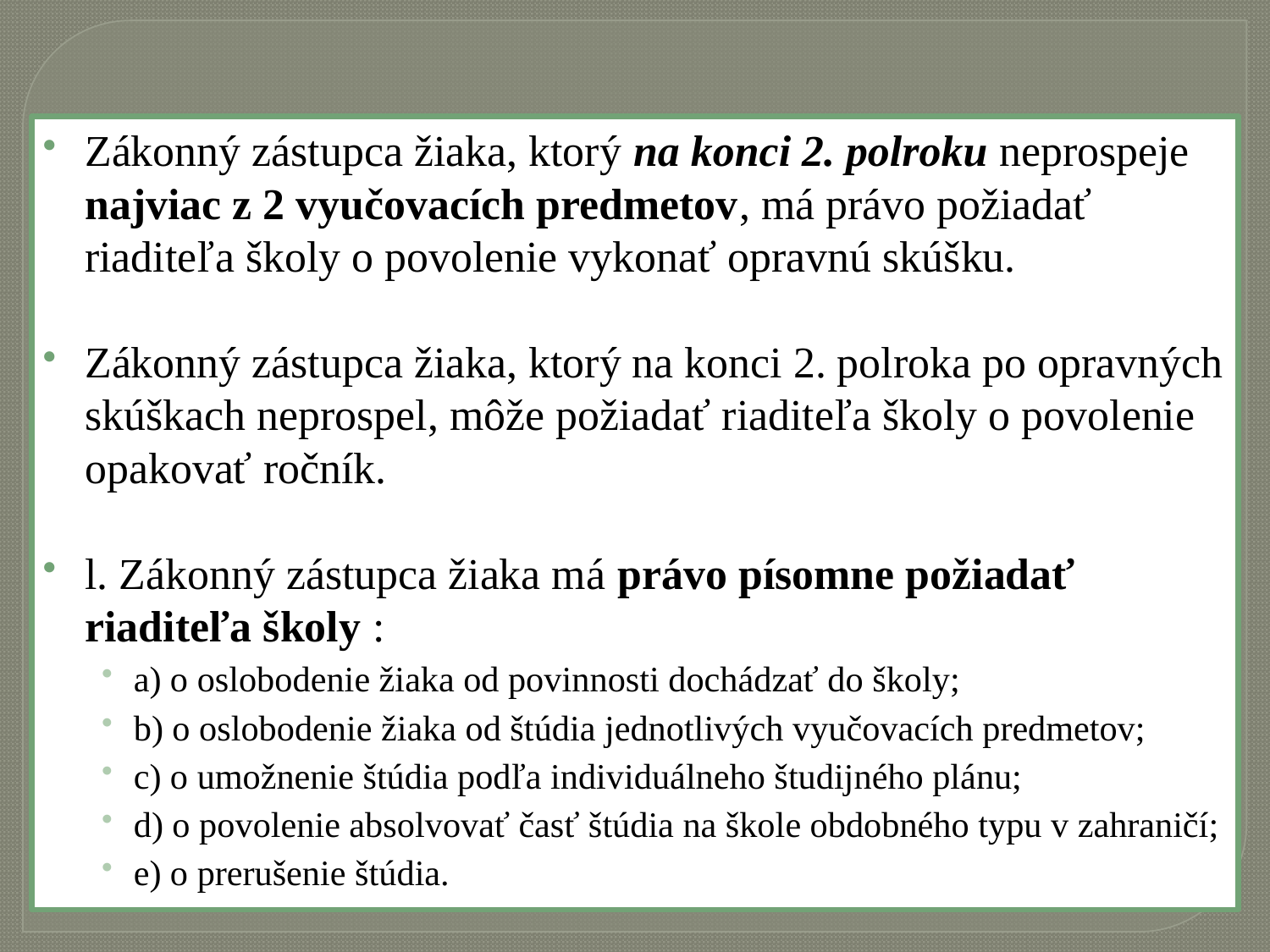

#
Zákonný zástupca žiaka, ktorý na konci 2. polroku neprospeje najviac z 2 vyučovacích predmetov, má právo požiadať riaditeľa školy o povolenie vykonať opravnú skúšku.

Zákonný zástupca žiaka, ktorý na konci 2. polroka po opravných skúškach neprospel, môže požiadať riaditeľa školy o povolenie opakovať ročník.

l. Zákonný zástupca žiaka má právo písomne požiadať riaditeľa školy :
a) o oslobodenie žiaka od povinnosti dochádzať do školy;
b) o oslobodenie žiaka od štúdia jednotlivých vyučovacích predmetov;
c) o umožnenie štúdia podľa individuálneho študijného plánu;
d) o povolenie absolvovať časť štúdia na škole obdobného typu v zahraničí;
e) o prerušenie štúdia.